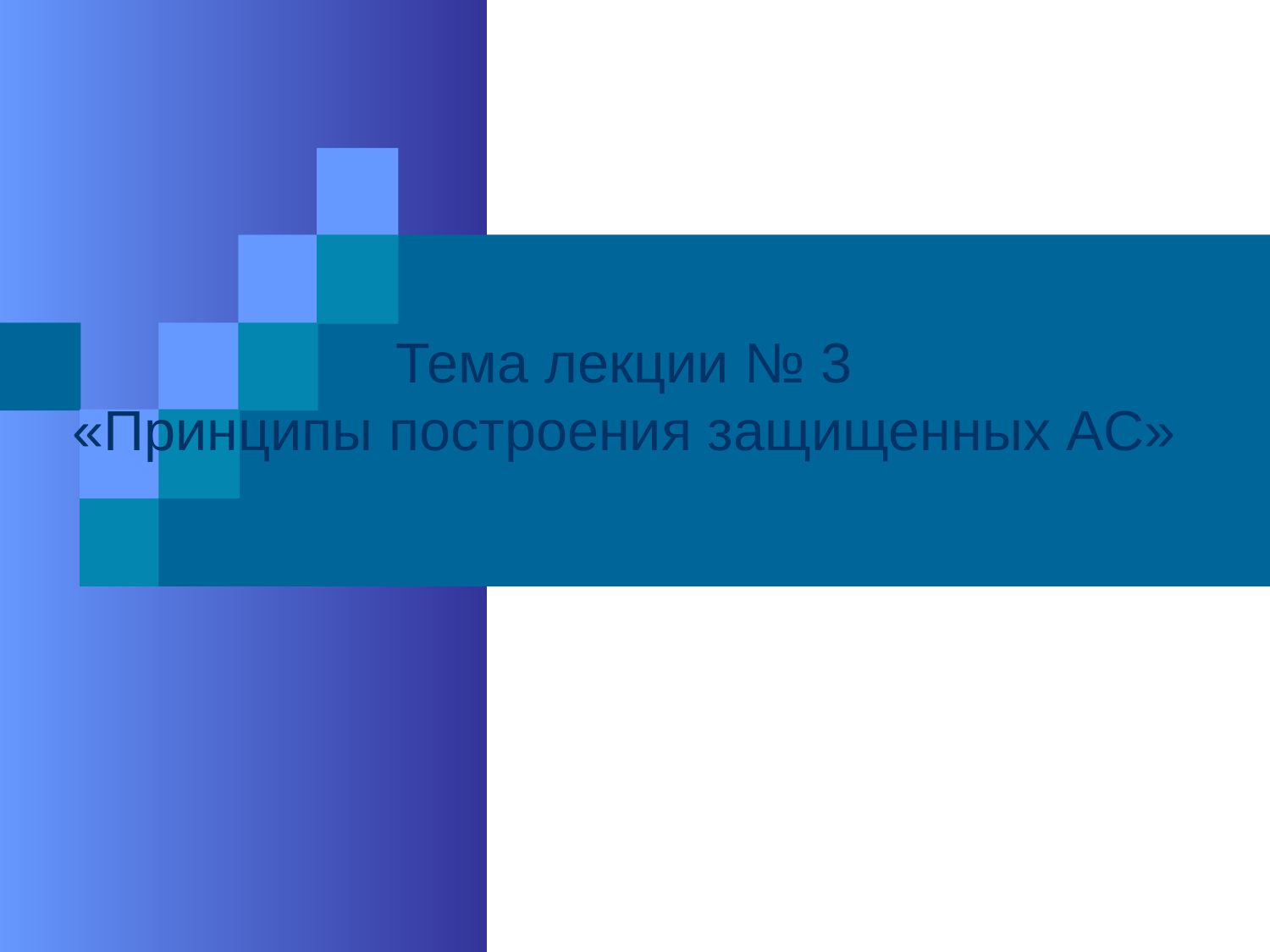

# Тема лекции № 3 «Принципы построения защищенных АС»